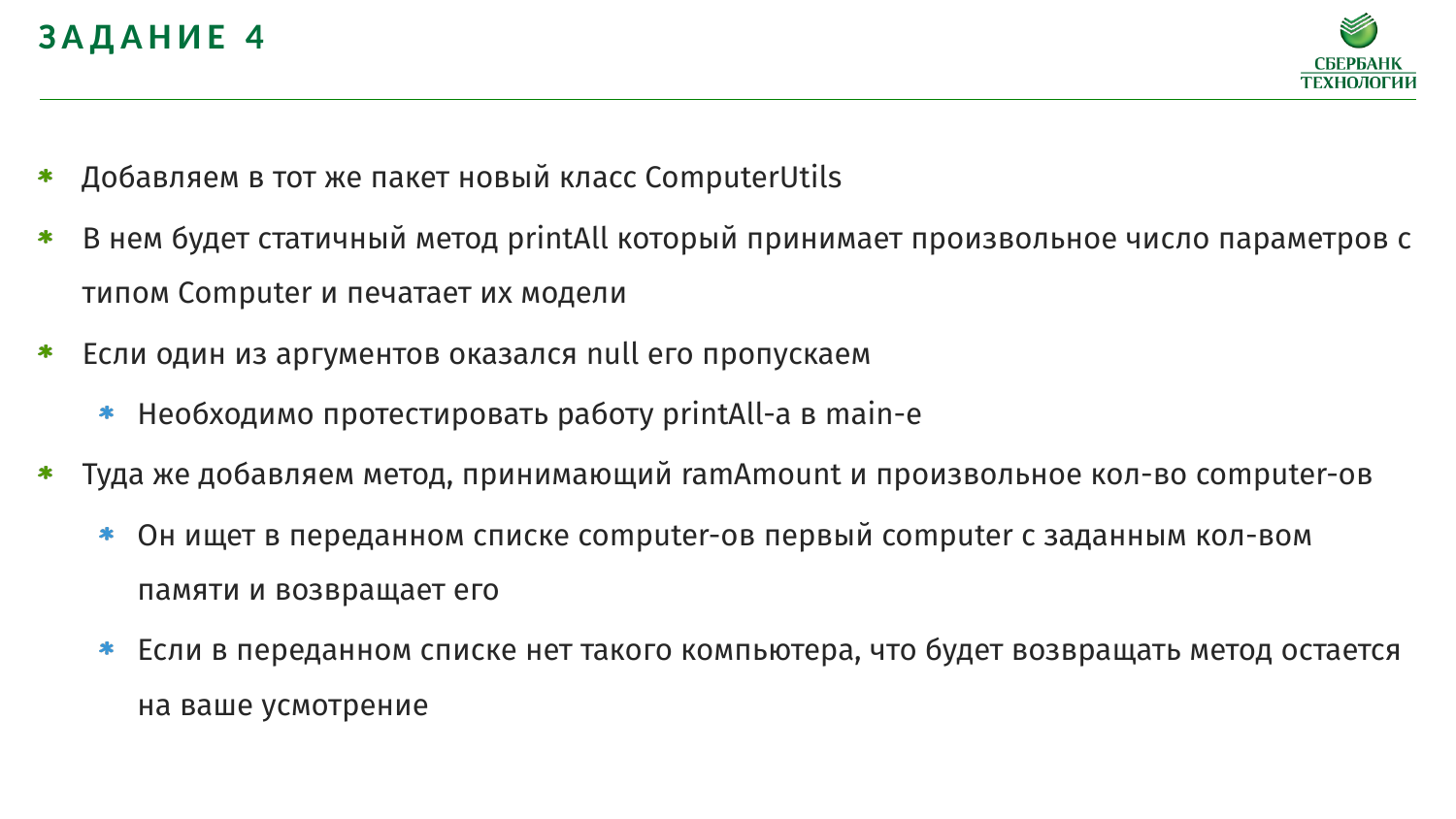

Задание 4
Добавляем в тот же пакет новый класс ComputerUtils
В нем будет статичный метод printAll который принимает произвольное число параметров с типом Computer и печатает их модели
Если один из аргументов оказался null его пропускаем
Необходимо протестировать работу printAll-a в main-е
Туда же добавляем метод, принимающий ramAmount и произвольное кол-во computer-ов
Он ищет в переданном списке computer-ов первый computer с заданным кол-вом памяти и возвращает его
Если в переданном списке нет такого компьютера, что будет возвращать метод остается на ваше усмотрение